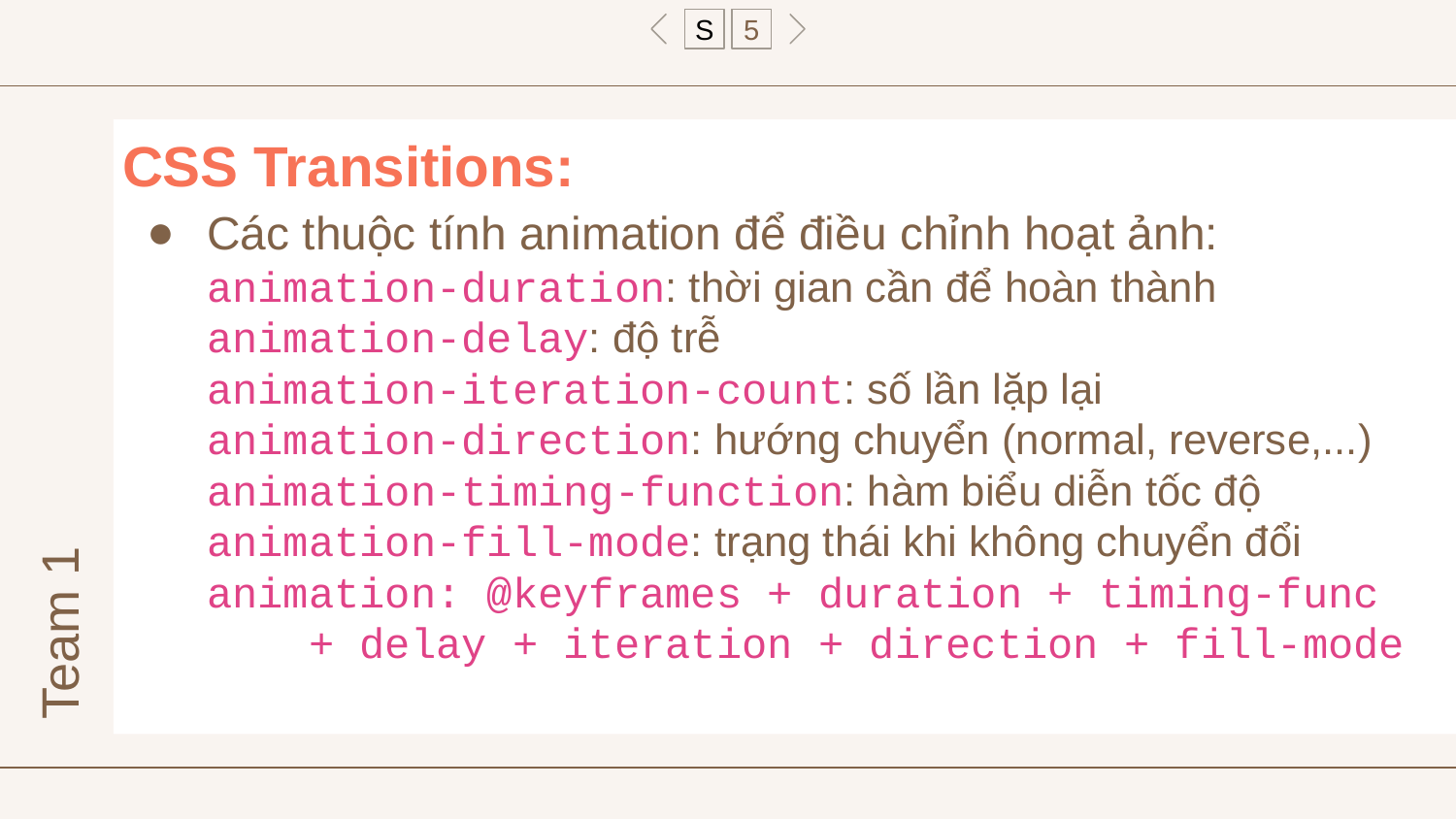

S
5

# CSS Transitions:
Các thuộc tính animation để điều chỉnh hoạt ảnh:
animation-duration: thời gian cần để hoàn thành
animation-delay: độ trễ
animation-iteration-count: số lần lặp lại
animation-direction: hướng chuyển (normal, reverse,...)
animation-timing-function: hàm biểu diễn tốc độ
animation-fill-mode: trạng thái khi không chuyển đổi
animation: @keyframes + duration + timing-func
    + delay + iteration + direction + fill-mode
Team 1